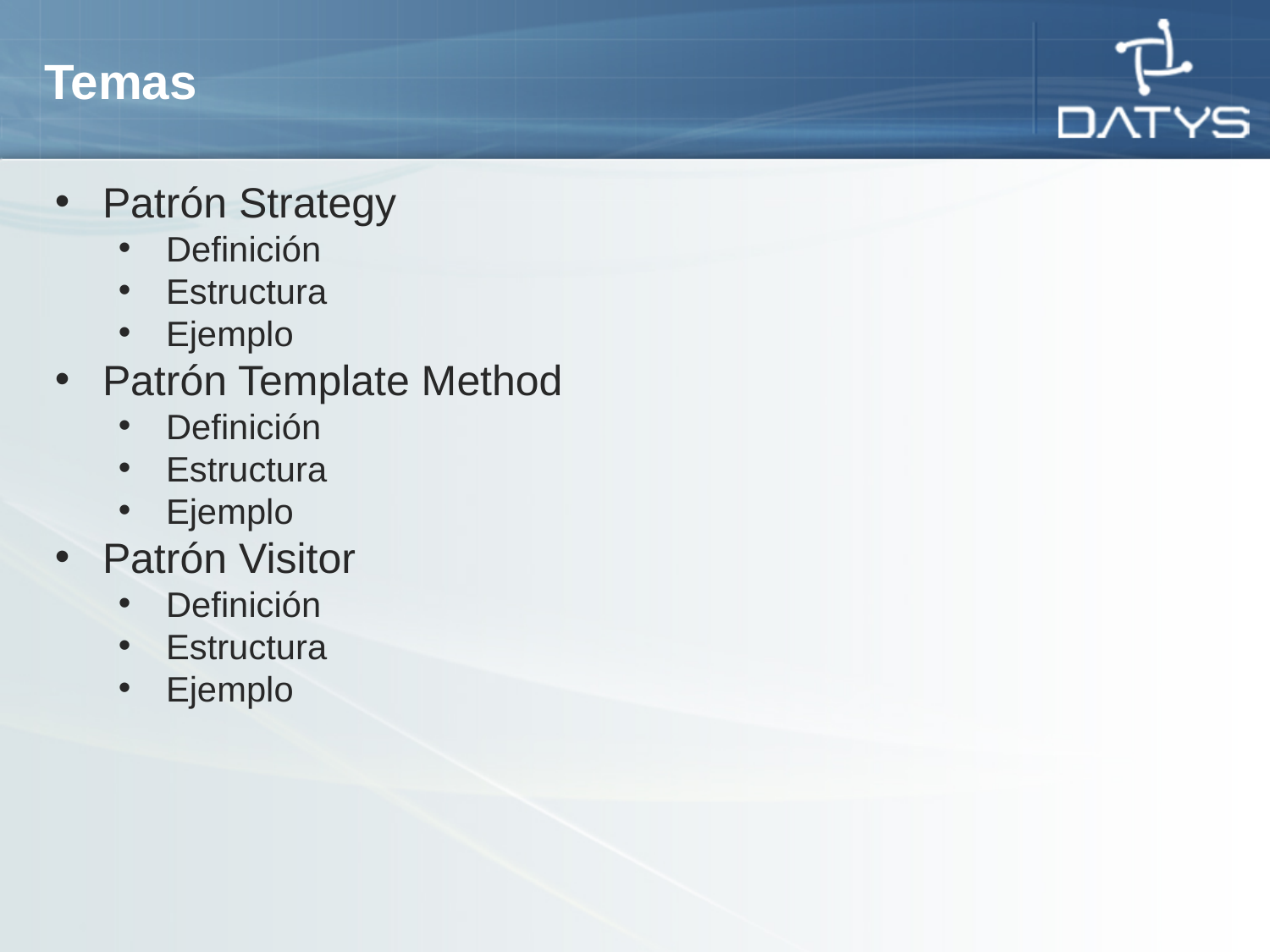

# Temas
Patrón Strategy
Definición
Estructura
Ejemplo
Patrón Template Method
Definición
Estructura
Ejemplo
Patrón Visitor
Definición
Estructura
Ejemplo